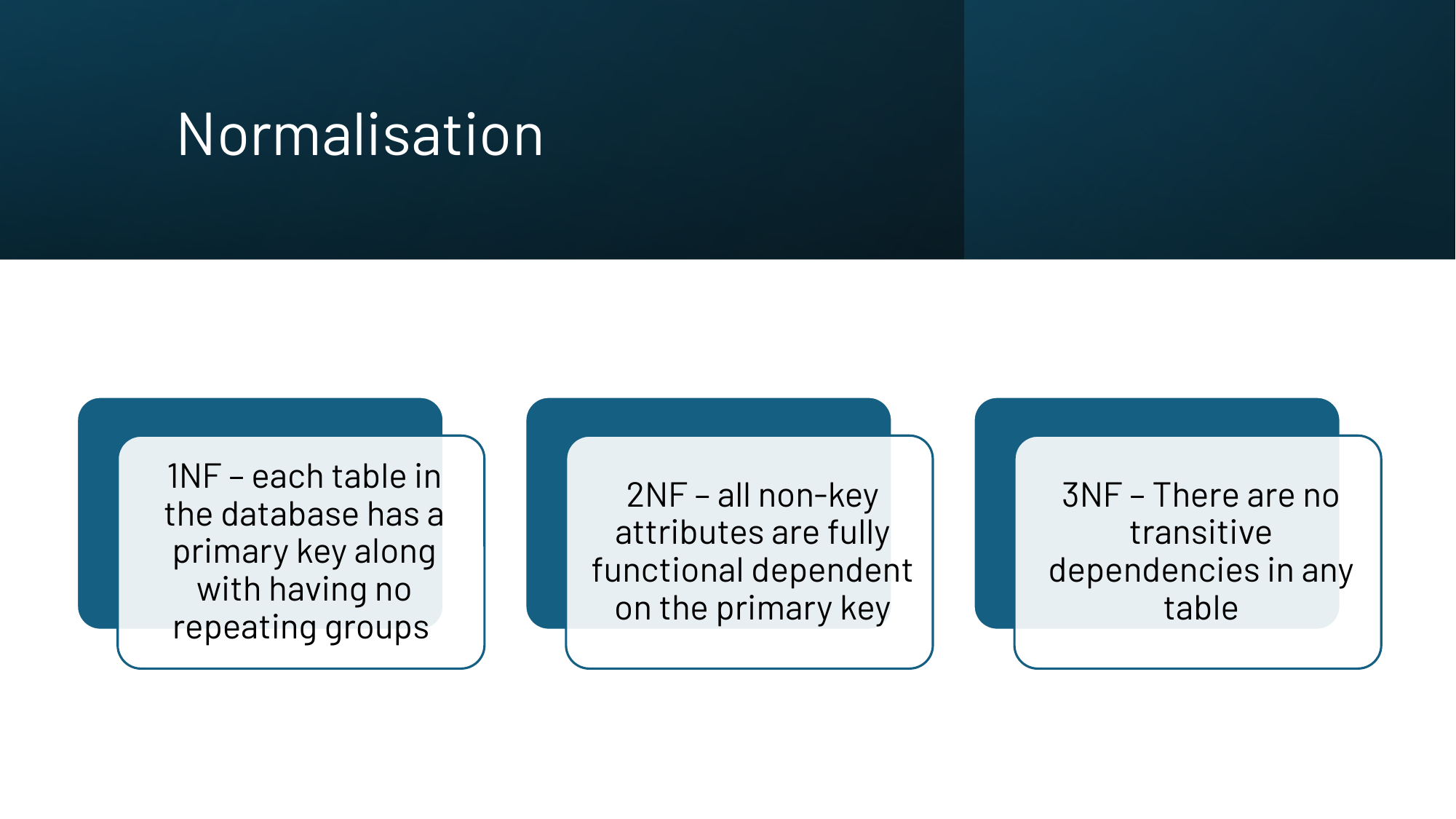

# Normalisation
1NF – each table in the database has a primary key along with having no repeating groups
2NF – all non-key attributes are fully functional dependent on the primary key
3NF – There are no transitive dependencies in any table